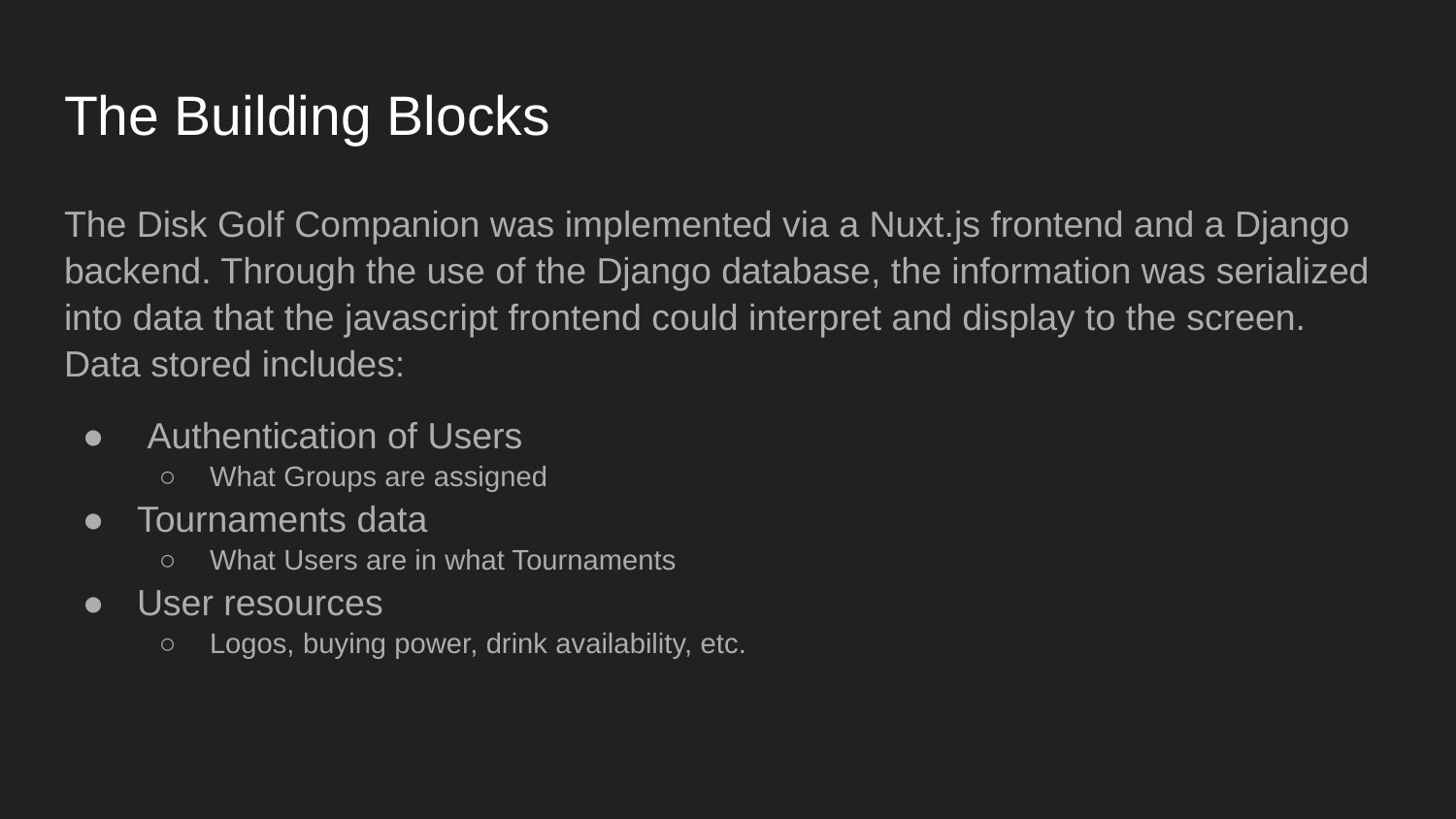

# The Building Blocks
The Disk Golf Companion was implemented via a Nuxt.js frontend and a Django backend. Through the use of the Django database, the information was serialized into data that the javascript frontend could interpret and display to the screen. Data stored includes:
 Authentication of Users
What Groups are assigned
Tournaments data
What Users are in what Tournaments
User resources
Logos, buying power, drink availability, etc.